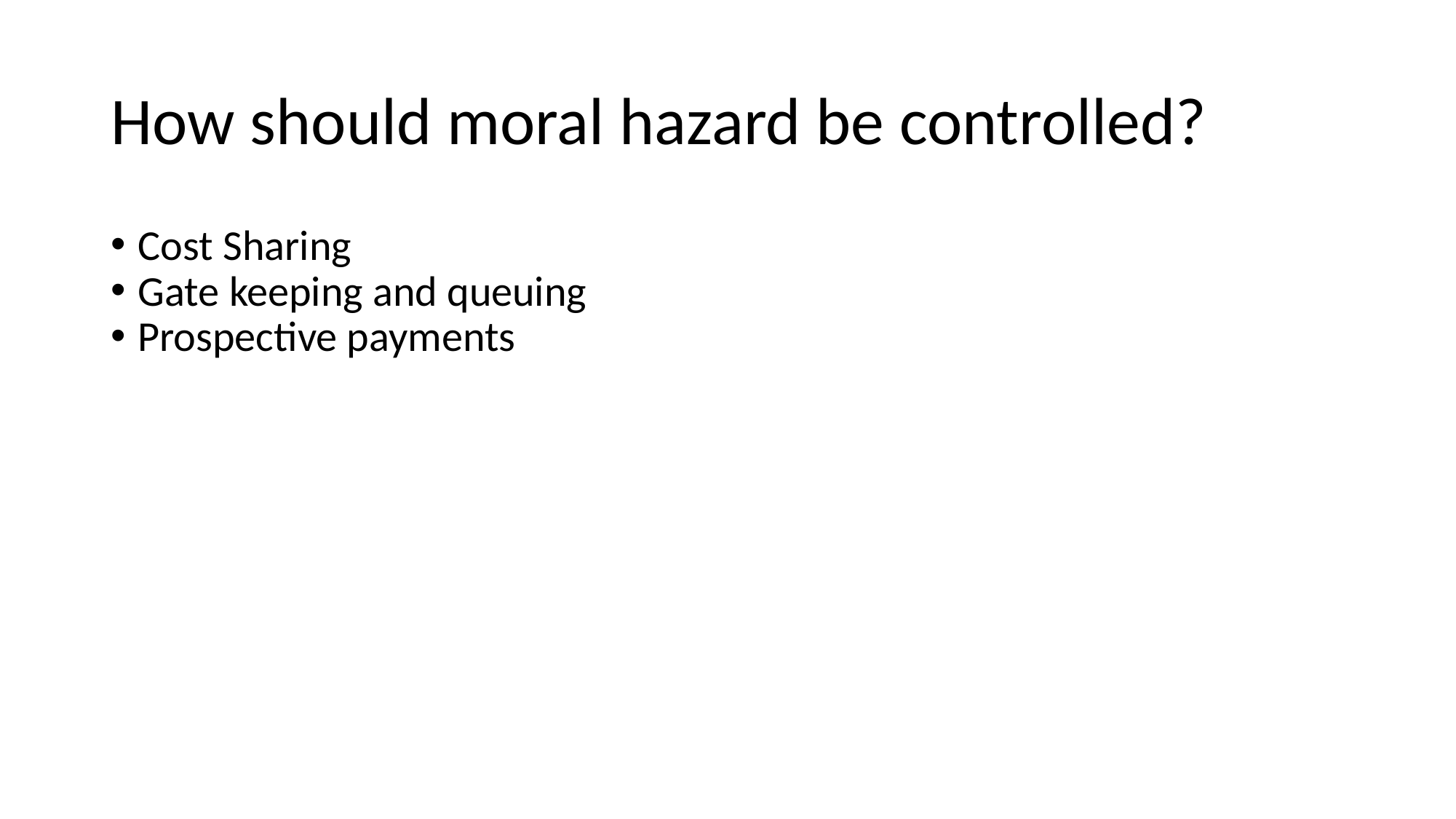

How should moral hazard be controlled?
Cost Sharing
Gate keeping and queuing
Prospective payments